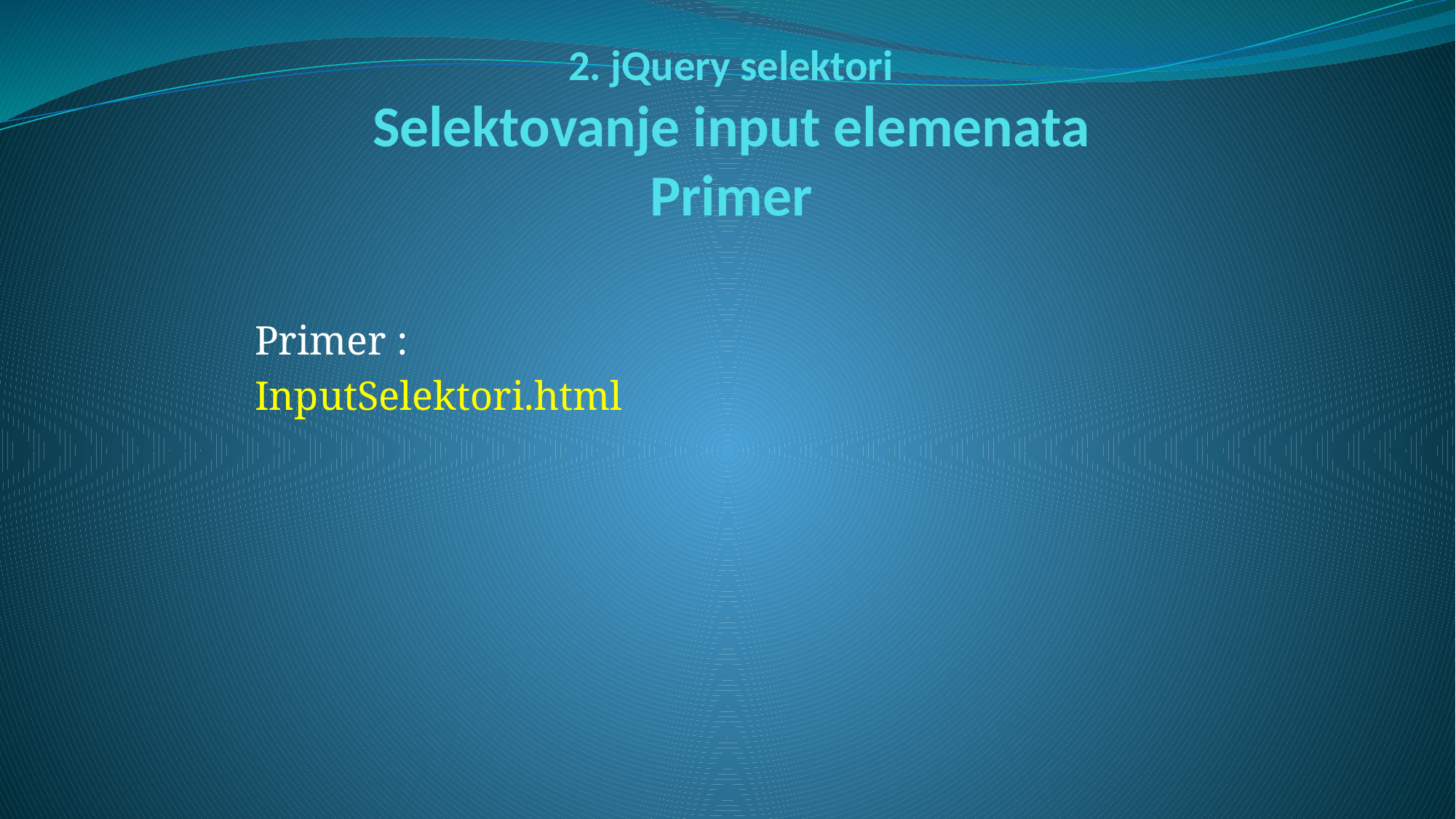

2. jQuery selektori
Selektovanje input elemenata
Primer

Primer :
InputSelektori.html